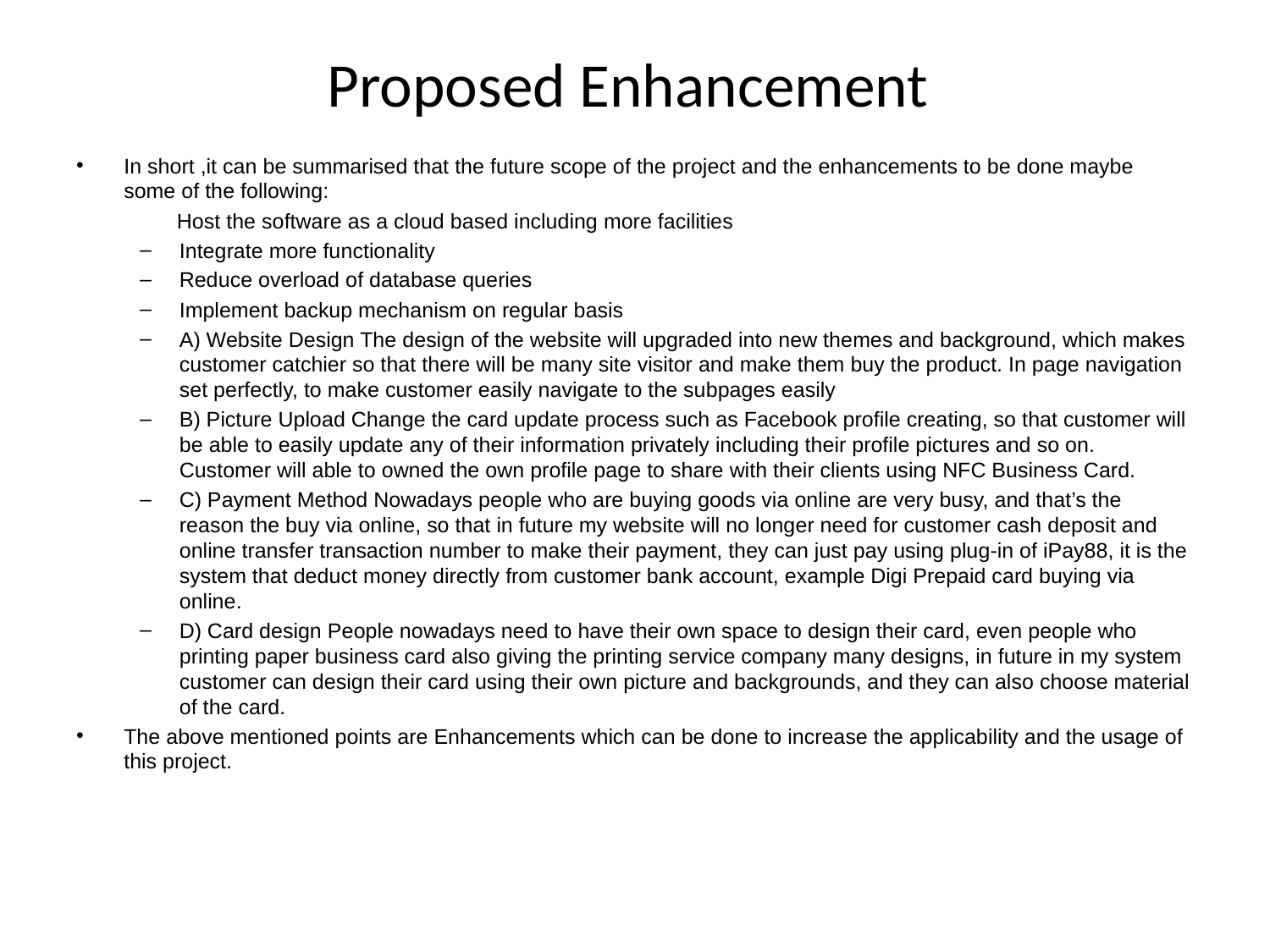

# Proposed Enhancement
In short ,it can be summarised that the future scope of the project and the enhancements to be done maybe some of the following:
                 Host the software as a cloud based including more facilities
Integrate more functionality
Reduce overload of database queries
Implement backup mechanism on regular basis
A) Website Design The design of the website will upgraded into new themes and background, which makes customer catchier so that there will be many site visitor and make them buy the product. In page navigation set perfectly, to make customer easily navigate to the subpages easily
B) Picture Upload Change the card update process such as Facebook profile creating, so that customer will be able to easily update any of their information privately including their profile pictures and so on. Customer will able to owned the own profile page to share with their clients using NFC Business Card.
C) Payment Method Nowadays people who are buying goods via online are very busy, and that’s the reason the buy via online, so that in future my website will no longer need for customer cash deposit and online transfer transaction number to make their payment, they can just pay using plug-in of iPay88, it is the system that deduct money directly from customer bank account, example Digi Prepaid card buying via online.
D) Card design People nowadays need to have their own space to design their card, even people who printing paper business card also giving the printing service company many designs, in future in my system customer can design their card using their own picture and backgrounds, and they can also choose material of the card.
The above mentioned points are Enhancements which can be done to increase the applicability and the usage of this project.